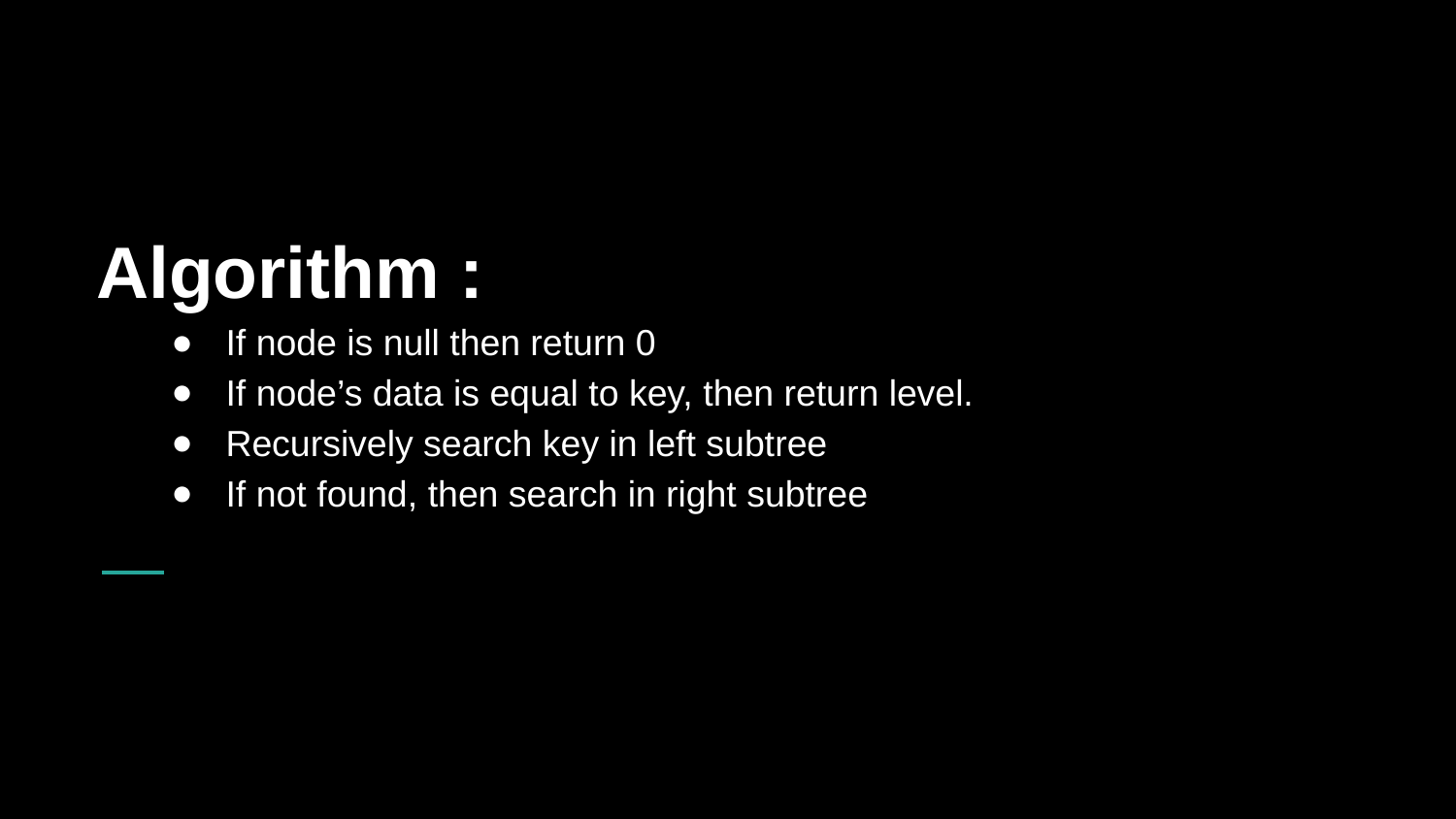

# Algorithm :
If node is null then return 0
If node’s data is equal to key, then return level.
Recursively search key in left subtree
If not found, then search in right subtree